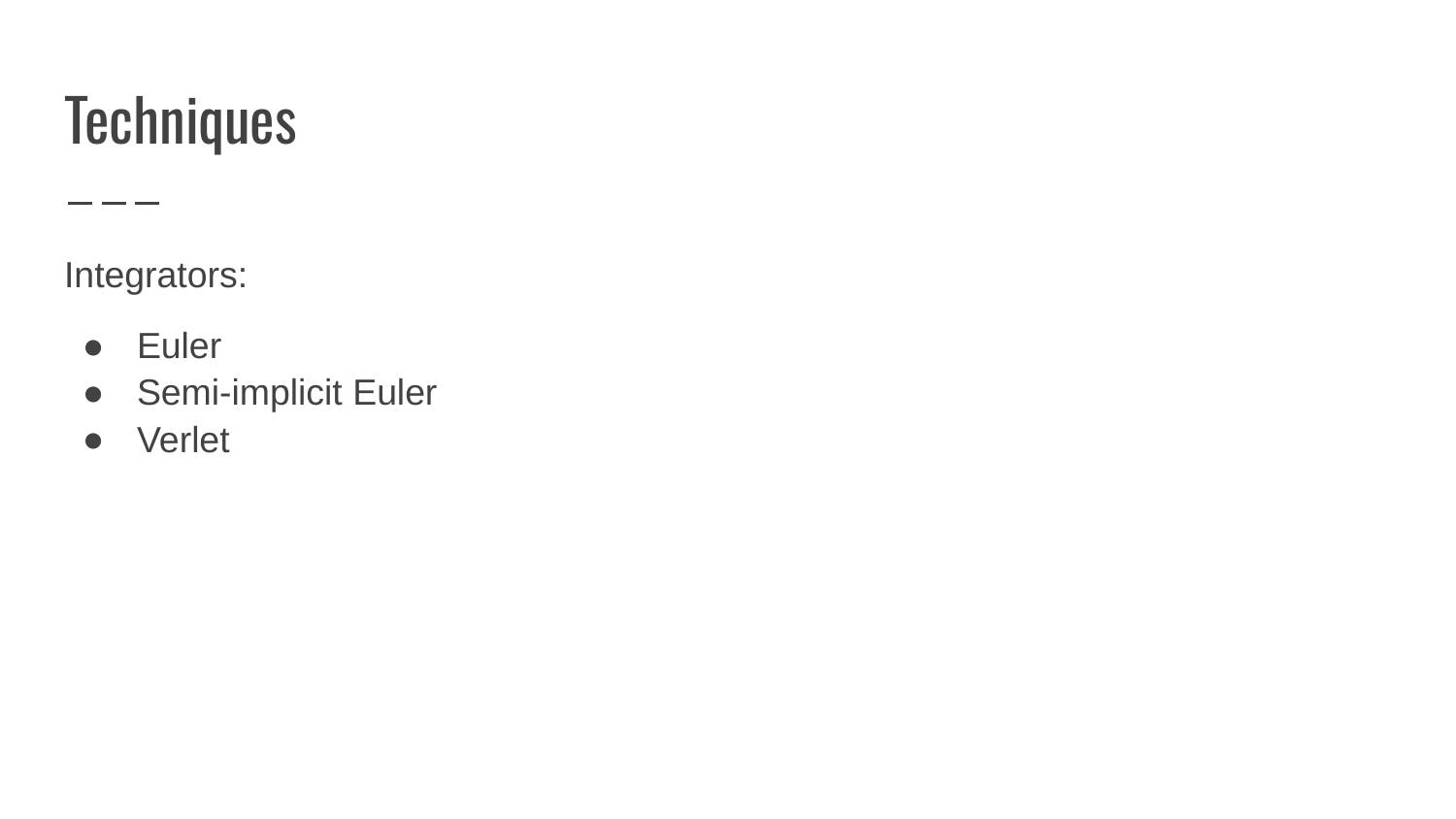

# Techniques
Integrators:
Euler
Semi-implicit Euler
Verlet